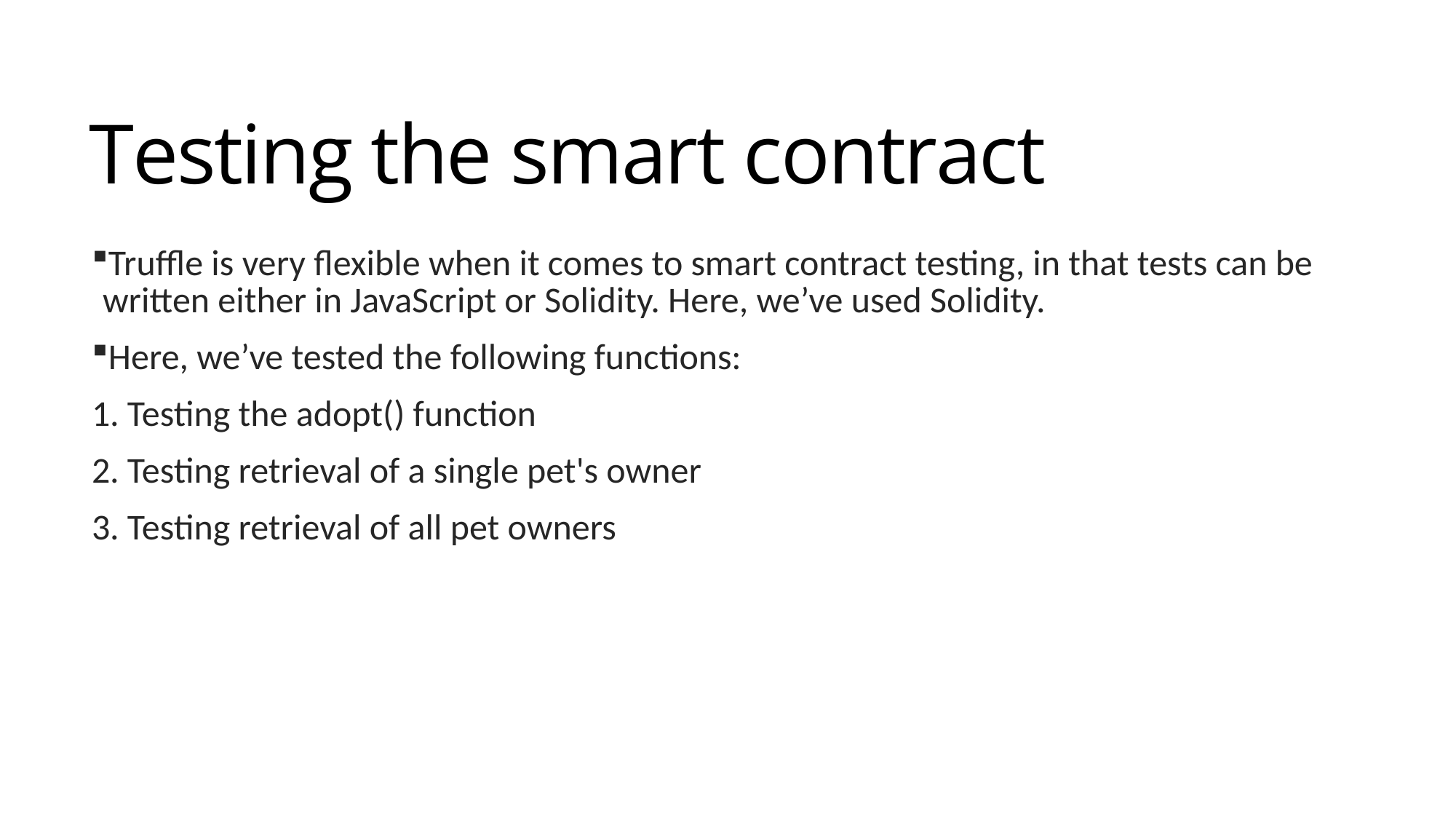

# Testing the smart contract
Truffle is very flexible when it comes to smart contract testing, in that tests can be written either in JavaScript or Solidity. Here, we’ve used Solidity.
Here, we’ve tested the following functions:
1. Testing the adopt() function
2. Testing retrieval of a single pet's owner
3. Testing retrieval of all pet owners